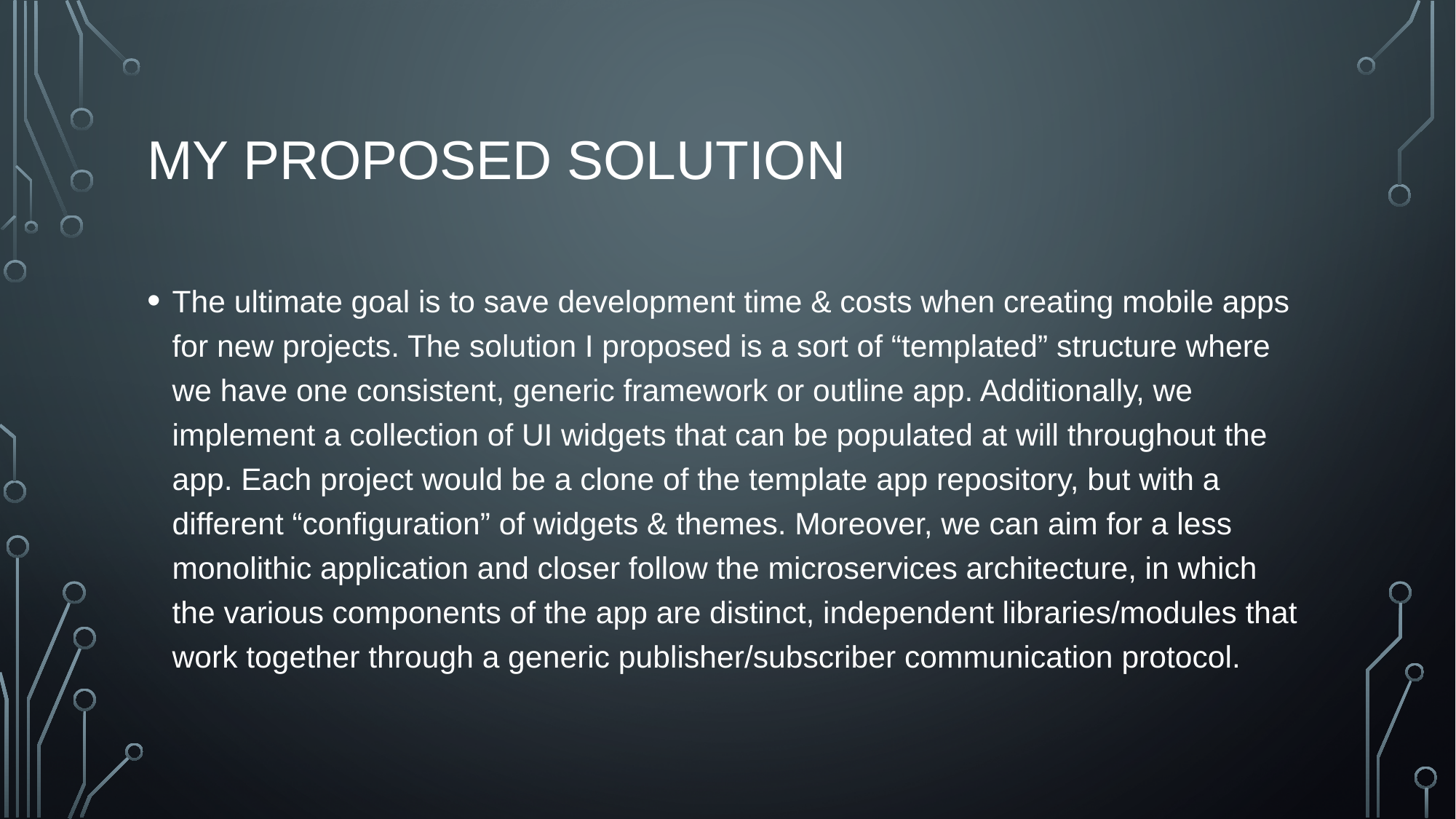

# My Proposed Solution
The ultimate goal is to save development time & costs when creating mobile apps for new projects. The solution I proposed is a sort of “templated” structure where we have one consistent, generic framework or outline app. Additionally, we implement a collection of UI widgets that can be populated at will throughout the app. Each project would be a clone of the template app repository, but with a different “configuration” of widgets & themes. Moreover, we can aim for a less monolithic application and closer follow the microservices architecture, in which the various components of the app are distinct, independent libraries/modules that work together through a generic publisher/subscriber communication protocol.